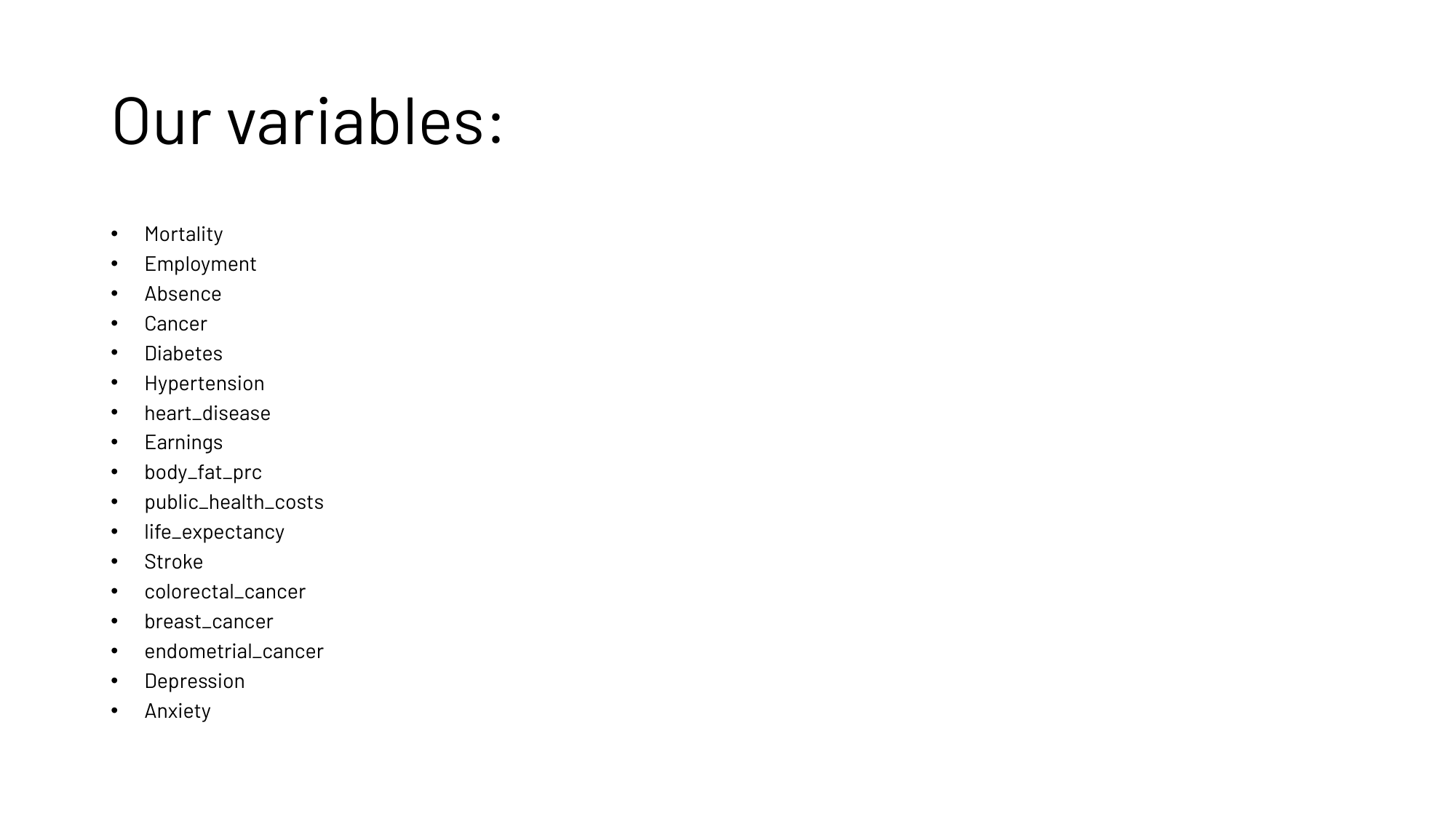

# Our variables:
Mortality
Employment
Absence
Cancer
Diabetes
Hypertension
heart_disease
Earnings
body_fat_prc
public_health_costs
life_expectancy
Stroke
colorectal_cancer
breast_cancer
endometrial_cancer
Depression
Anxiety